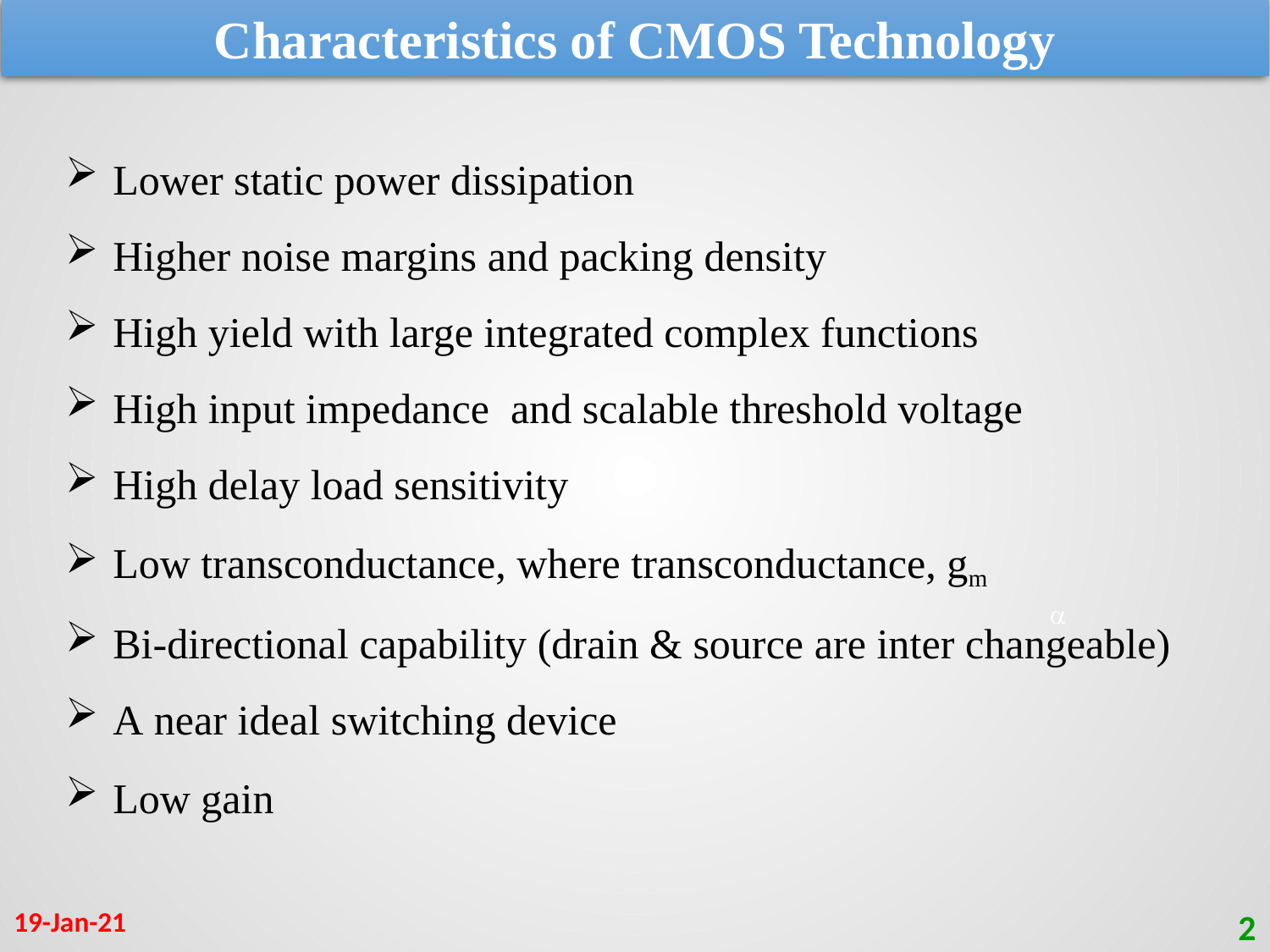

Characteristics of CMOS Technology
Lower static power dissipation
Higher noise margins and packing density
High yield with large integrated complex functions
High input impedance  and scalable threshold voltage
High delay load sensitivity
Low transconductance, where transconductance, gm
Bi-directional capability (drain & source are inter changeable)
A near ideal switching device
Low gain

19-Jan-21
2